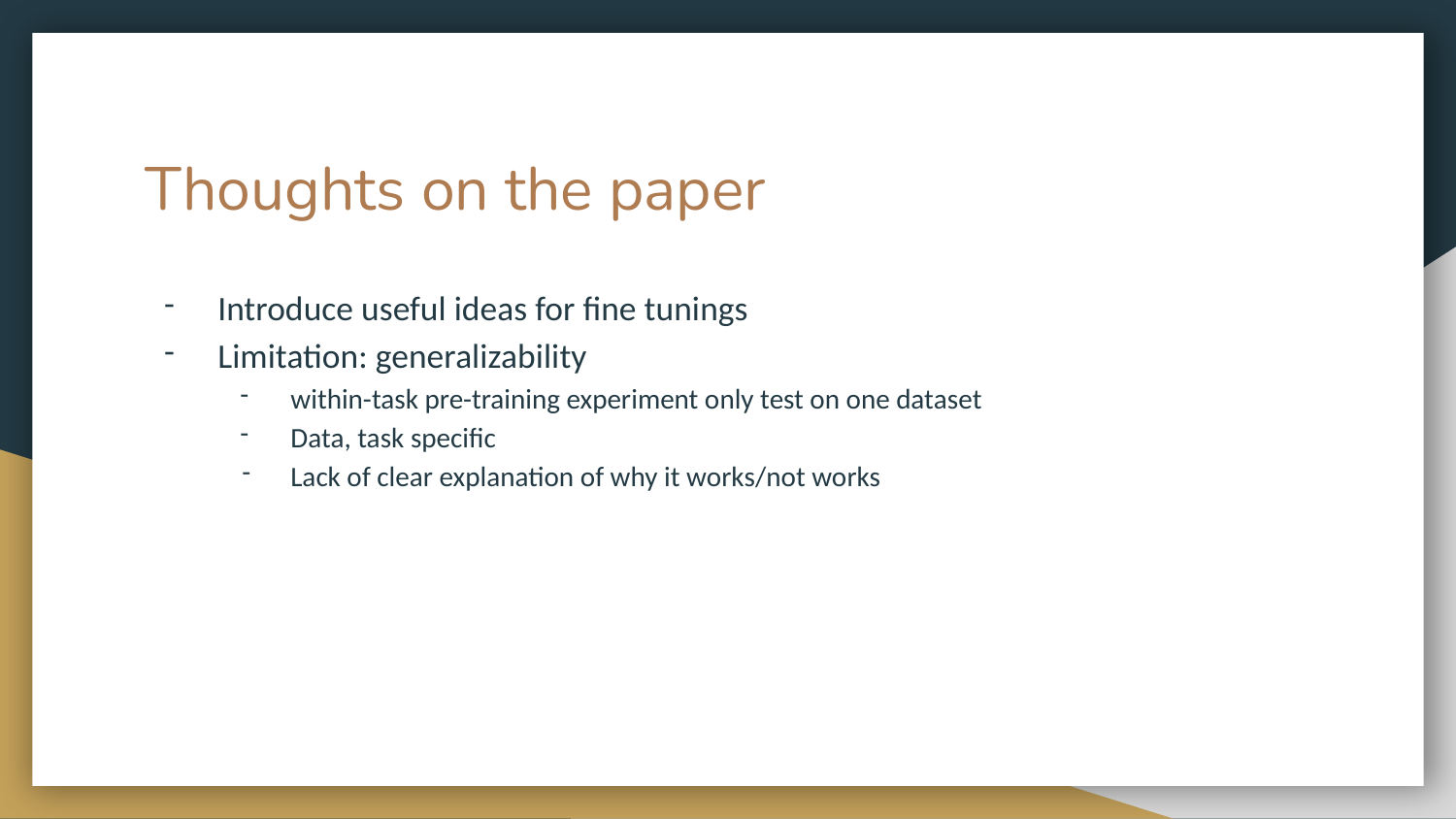

# Thoughts on the paper
Introduce useful ideas for fine tunings
Limitation: generalizability
within-task pre-training experiment only test on one dataset
Data, task specific
Lack of clear explanation of why it works/not works